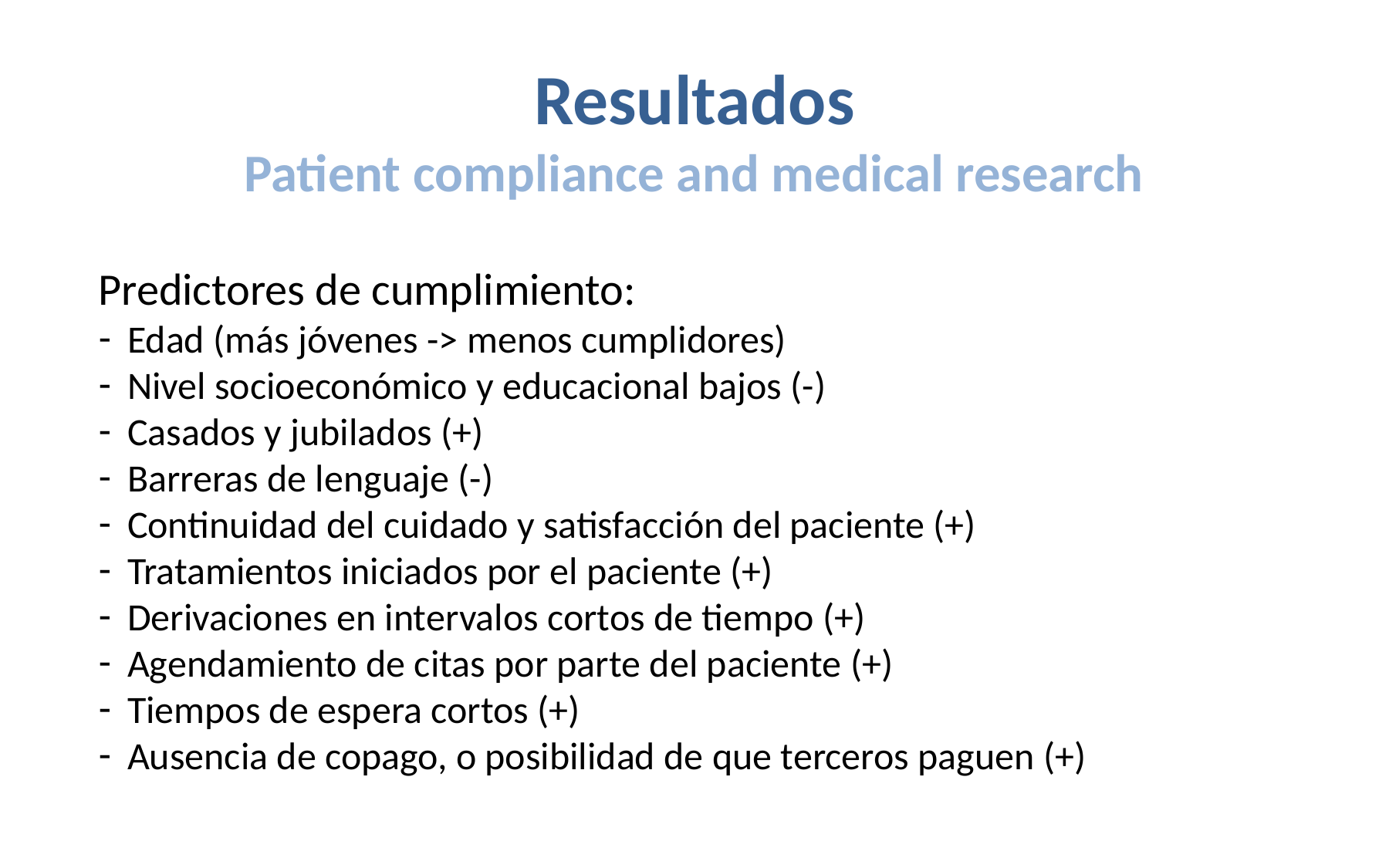

# Resultados Patient compliance and medical research
Predictores de cumplimiento:
Edad (más jóvenes -> menos cumplidores)
Nivel socioeconómico y educacional bajos (-)
Casados y jubilados (+)
Barreras de lenguaje (-)
Continuidad del cuidado y satisfacción del paciente (+)
Tratamientos iniciados por el paciente (+)
Derivaciones en intervalos cortos de tiempo (+)
Agendamiento de citas por parte del paciente (+)
Tiempos de espera cortos (+)
Ausencia de copago, o posibilidad de que terceros paguen (+)